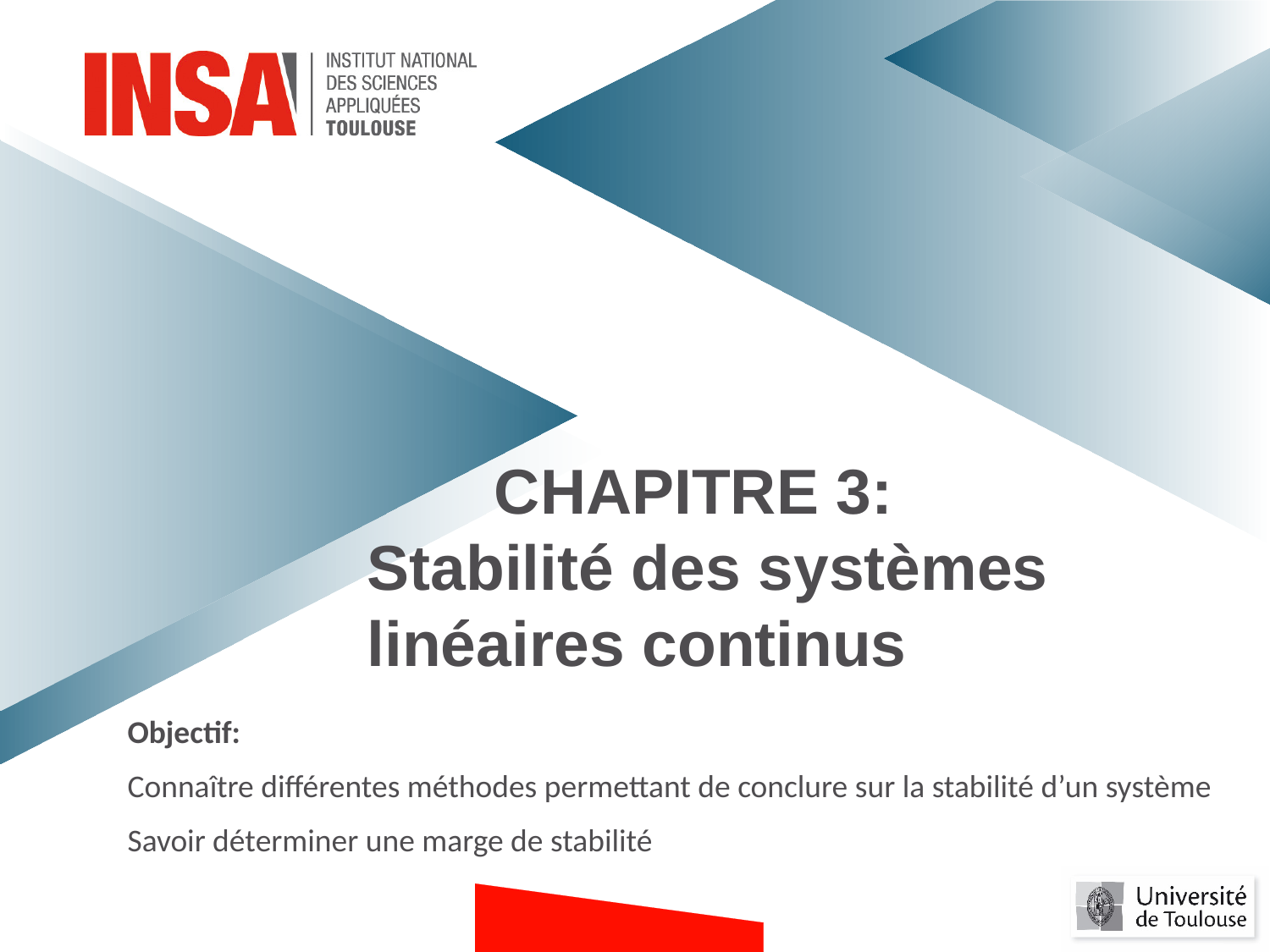

CHAPITRE 3:
Stabilité des systèmes linéaires continus
Objectif:
Connaître différentes méthodes permettant de conclure sur la stabilité d’un système
Savoir déterminer une marge de stabilité